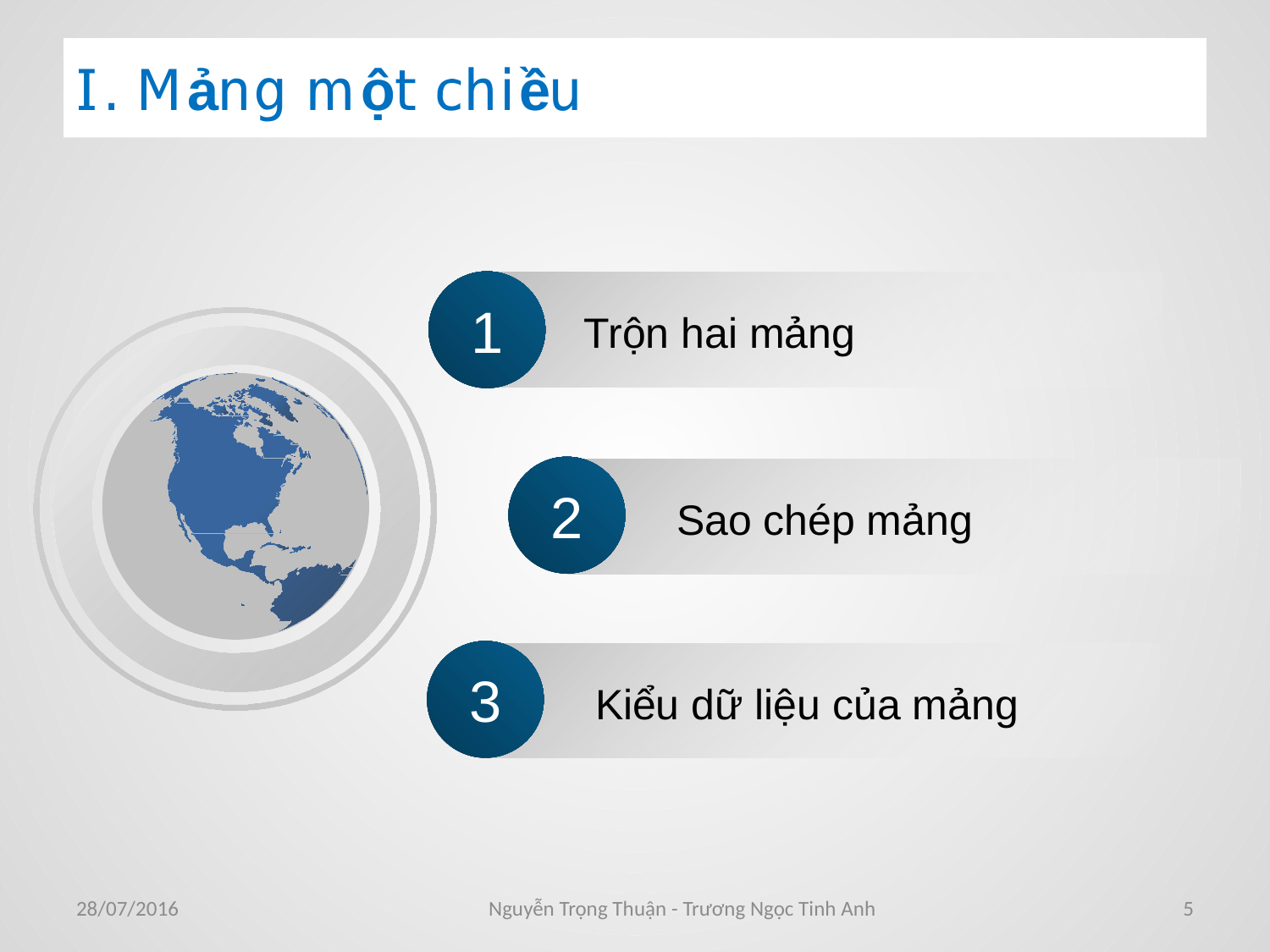

# I. Mảng một chiều
1

Trộn hai mảng

2

Sao chép mảng
3

Kiểu dữ liệu của mảng
28/07/2016
Nguyễn Trọng Thuận - Trương Ngọc Tinh Anh
5